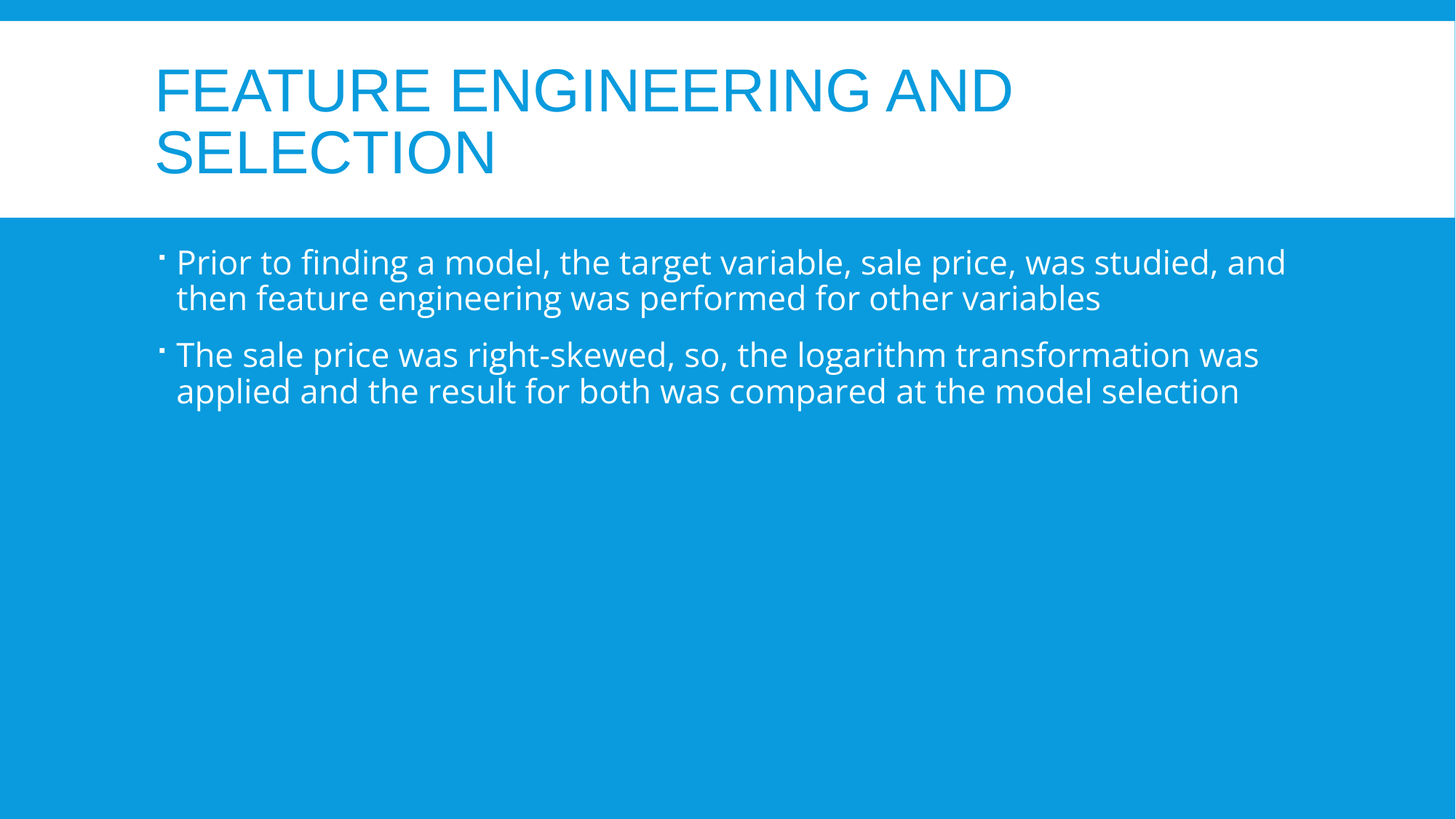

# Feature engineering and selection
Prior to finding a model, the target variable, sale price, was studied, and then feature engineering was performed for other variables
The sale price was right-skewed, so, the logarithm transformation was applied and the result for both was compared at the model selection